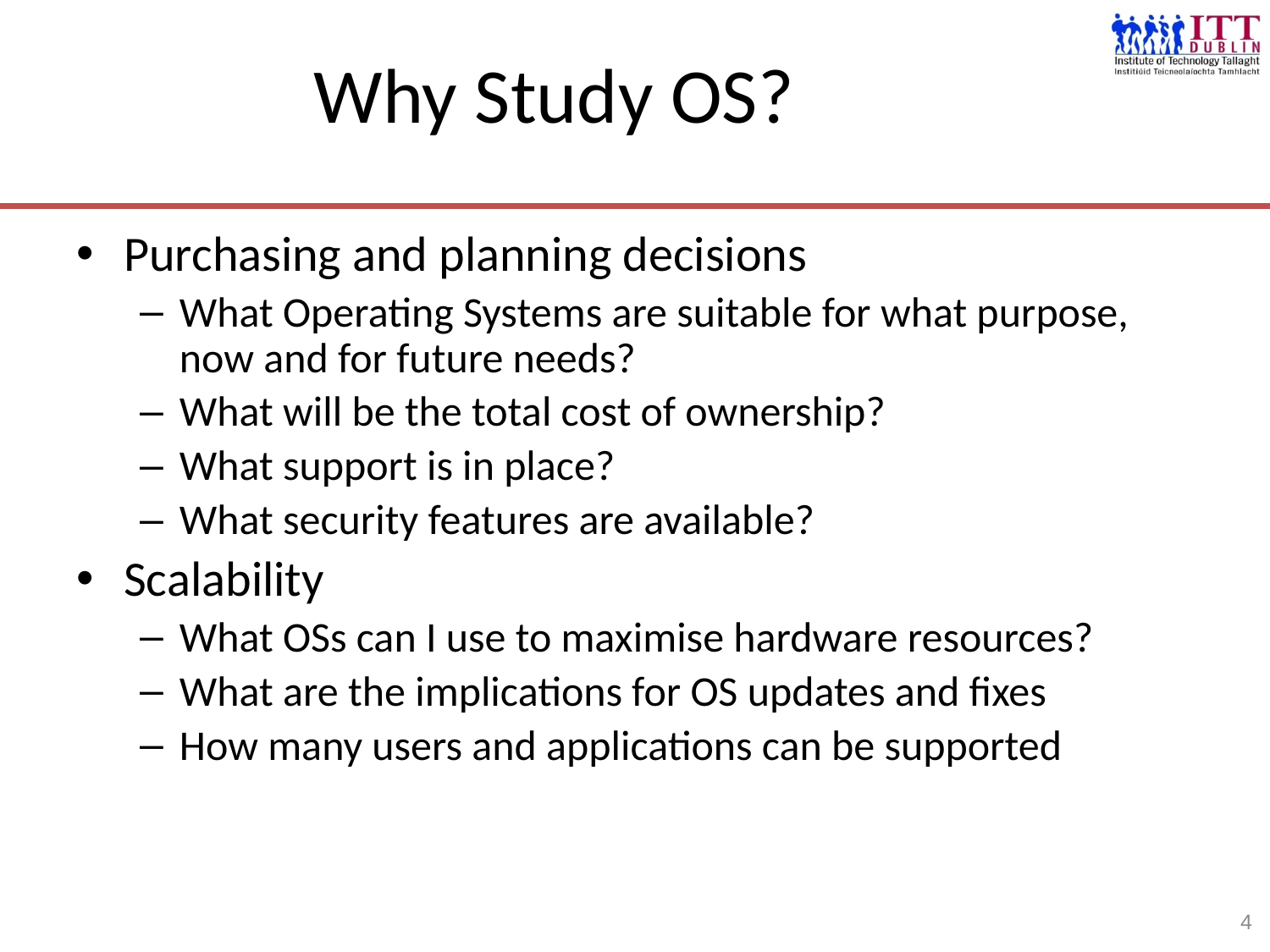

# Why Study OS?
Purchasing and planning decisions
What Operating Systems are suitable for what purpose, now and for future needs?
What will be the total cost of ownership?
What support is in place?
What security features are available?
Scalability
What OSs can I use to maximise hardware resources?
What are the implications for OS updates and fixes
How many users and applications can be supported

4